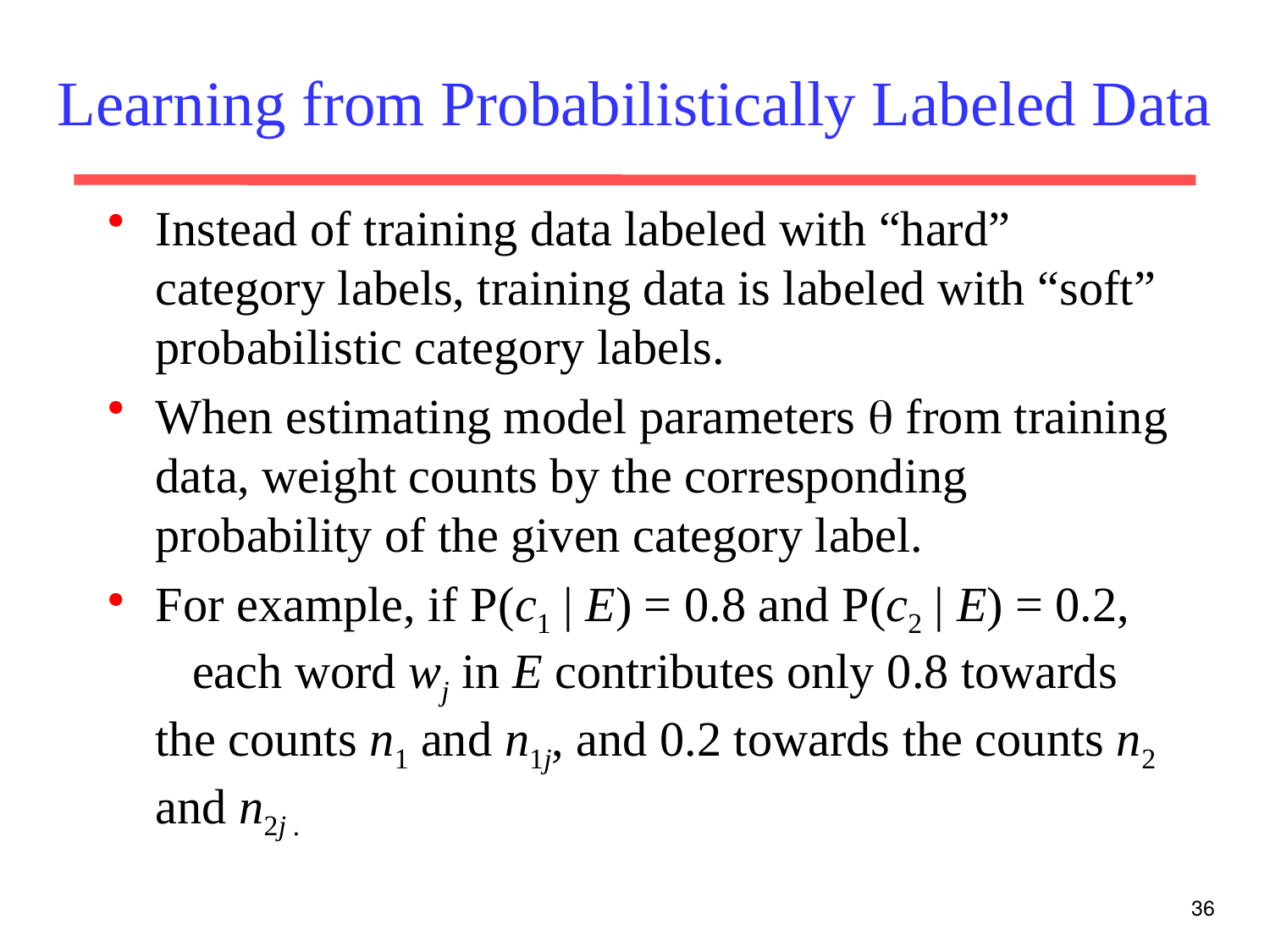

# Learning from Probabilistically Labeled Data
Instead of training data labeled with “hard” category labels, training data is labeled with “soft” probabilistic category labels.
When estimating model parameters θ from training data, weight counts by the corresponding probability of the given category label.
For example, if P(c1 | E) = 0.8 and P(c2 | E) = 0.2,        each word wj in E contributes only 0.8 towards the counts n1 and n1j, and 0.2 towards the counts n2 and n2j .

36